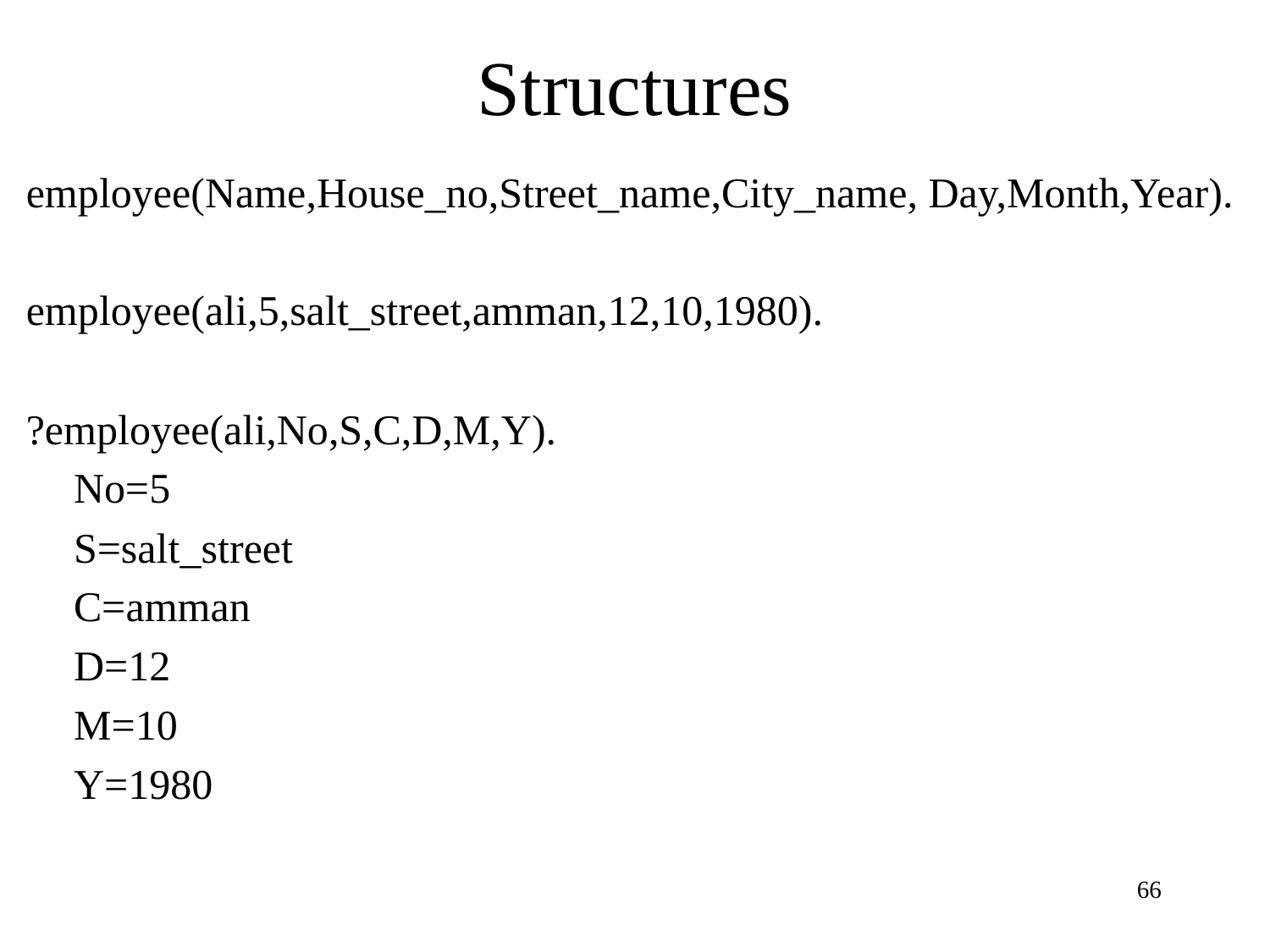

# Structures
employee(Name,House_no,Street_name,City_name, Day,Month,Year).

employee(ali,5,salt_street,amman,12,10,1980).

?employee(ali,No,S,C,D,M,Y).
	No=5
	S=salt_street
	C=amman
	D=12
	M=10
	Y=1980
66